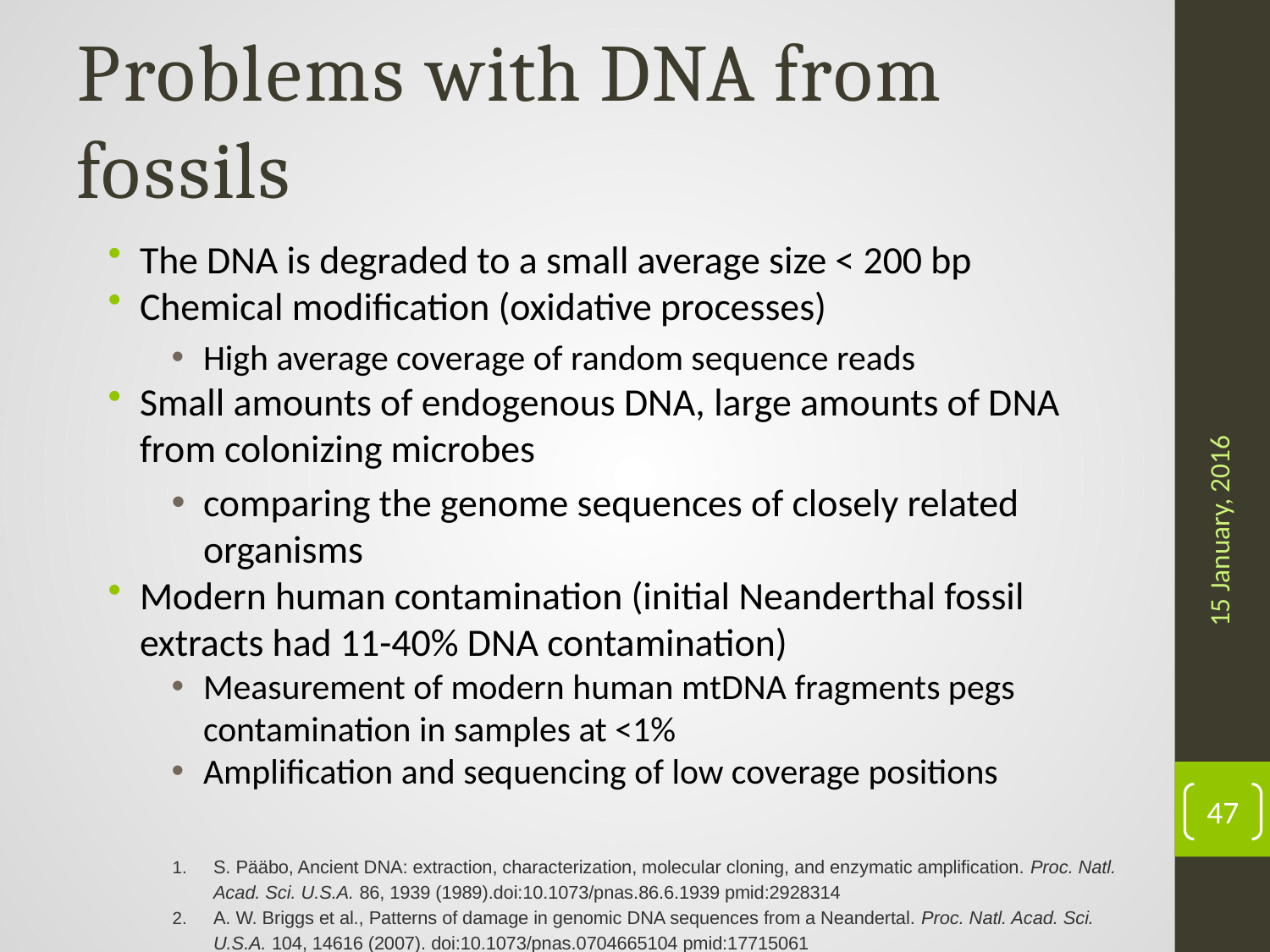

# Problems with DNA from fossils
The DNA is degraded to a small average size < 200 bp
Chemical modification (oxidative processes)
High average coverage of random sequence reads
Small amounts of endogenous DNA, large amounts of DNA from colonizing microbes
comparing the genome sequences of closely related organisms
Modern human contamination (initial Neanderthal fossil extracts had 11-40% DNA contamination)
Measurement of modern human mtDNA fragments pegs contamination in samples at <1%
Amplification and sequencing of low coverage positions
15 January, 2016
47
S. Pääbo, Ancient DNA: extraction, characterization, molecular cloning, and enzymatic amplification. Proc. Natl. Acad. Sci. U.S.A. 86, 1939 (1989).doi:10.1073/pnas.86.6.1939 pmid:2928314
A. W. Briggs et al., Patterns of damage in genomic DNA sequences from a Neandertal. Proc. Natl. Acad. Sci. U.S.A. 104, 14616 (2007). doi:10.1073/pnas.0704665104 pmid:17715061